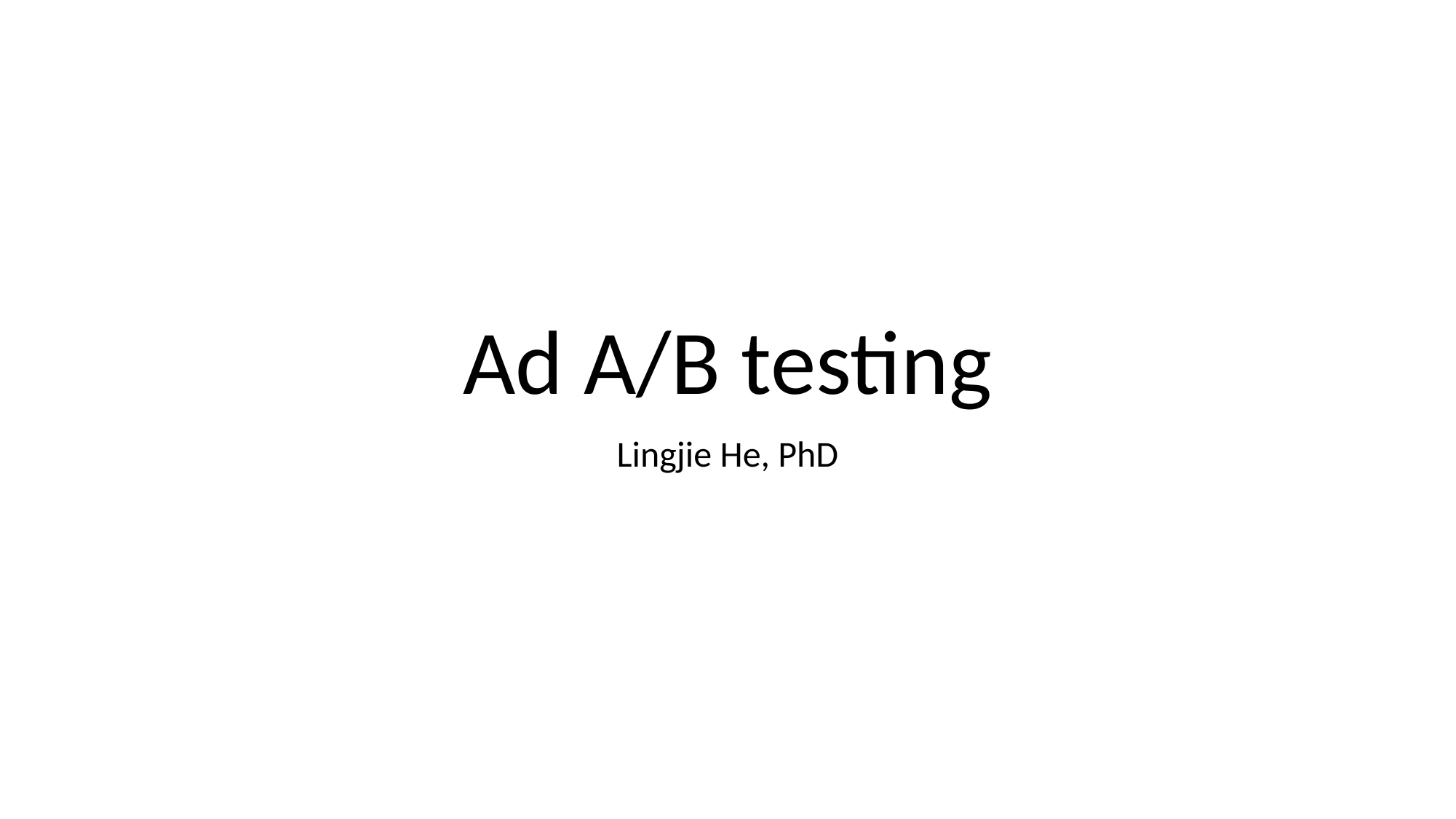

# Ad A/B testing
Lingjie He, PhD